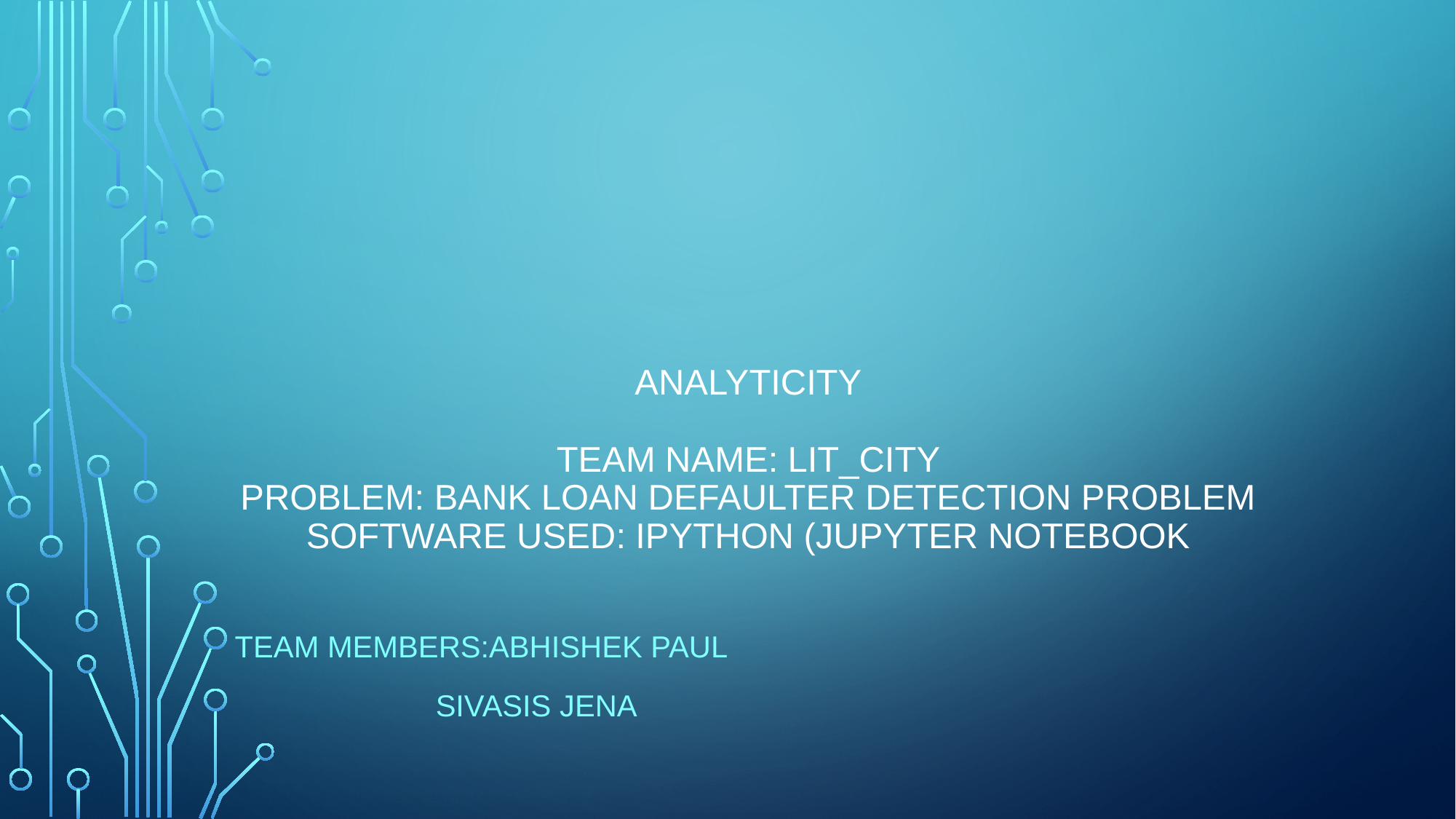

# Analyticity Team name: Lit_City PROBLEM: BANK LOAN DEFAULTER DETECTION PROBLEM software used: Ipython (jupyter notebook
TEAM MEMBERS:ABHISHEK PAUL
                        SIVASIS JENA